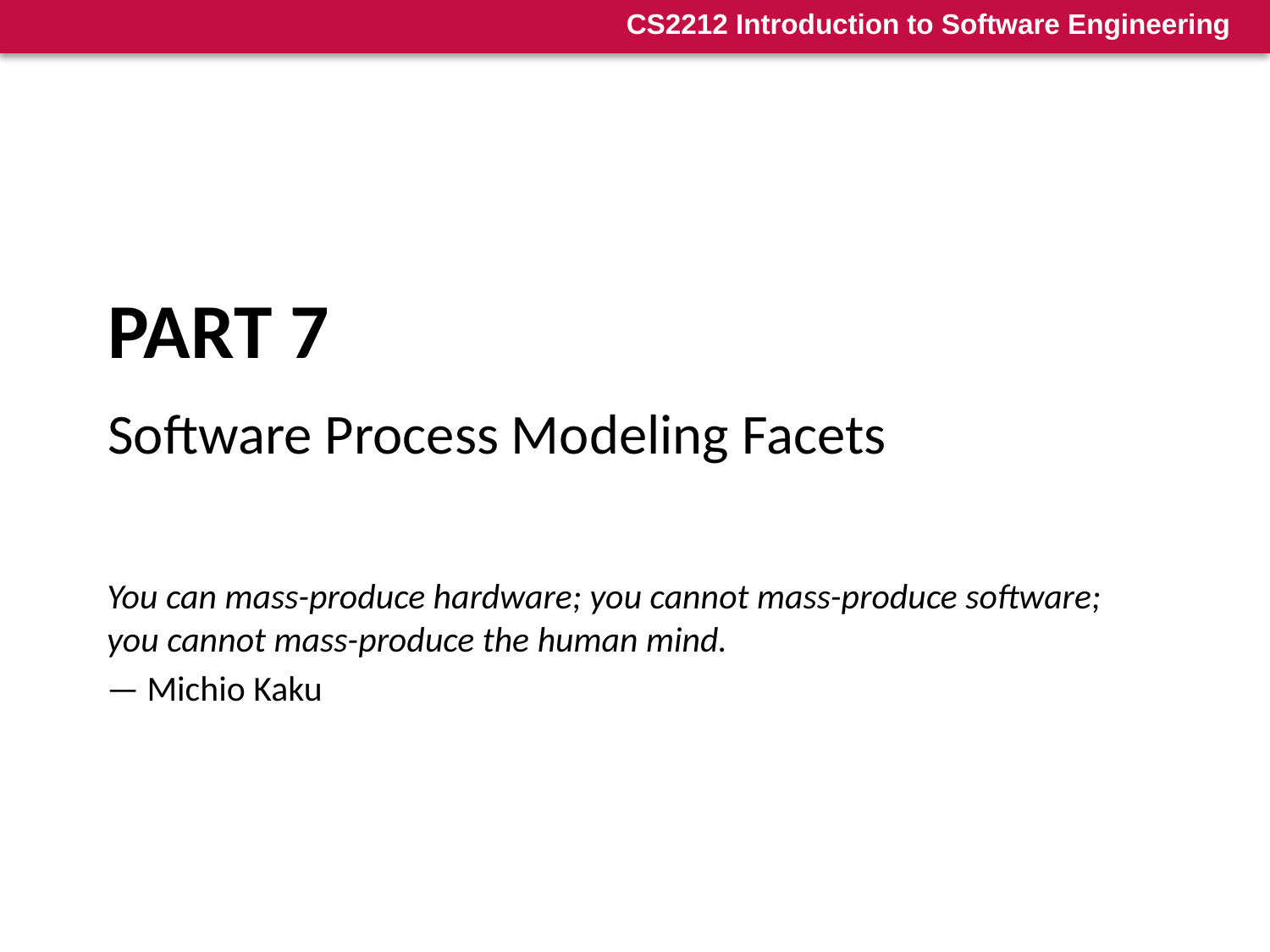

# Part 7
Software Process Modeling Facets

You can mass-produce hardware; you cannot mass-produce software; you cannot mass-produce the human mind.
— Michio Kaku